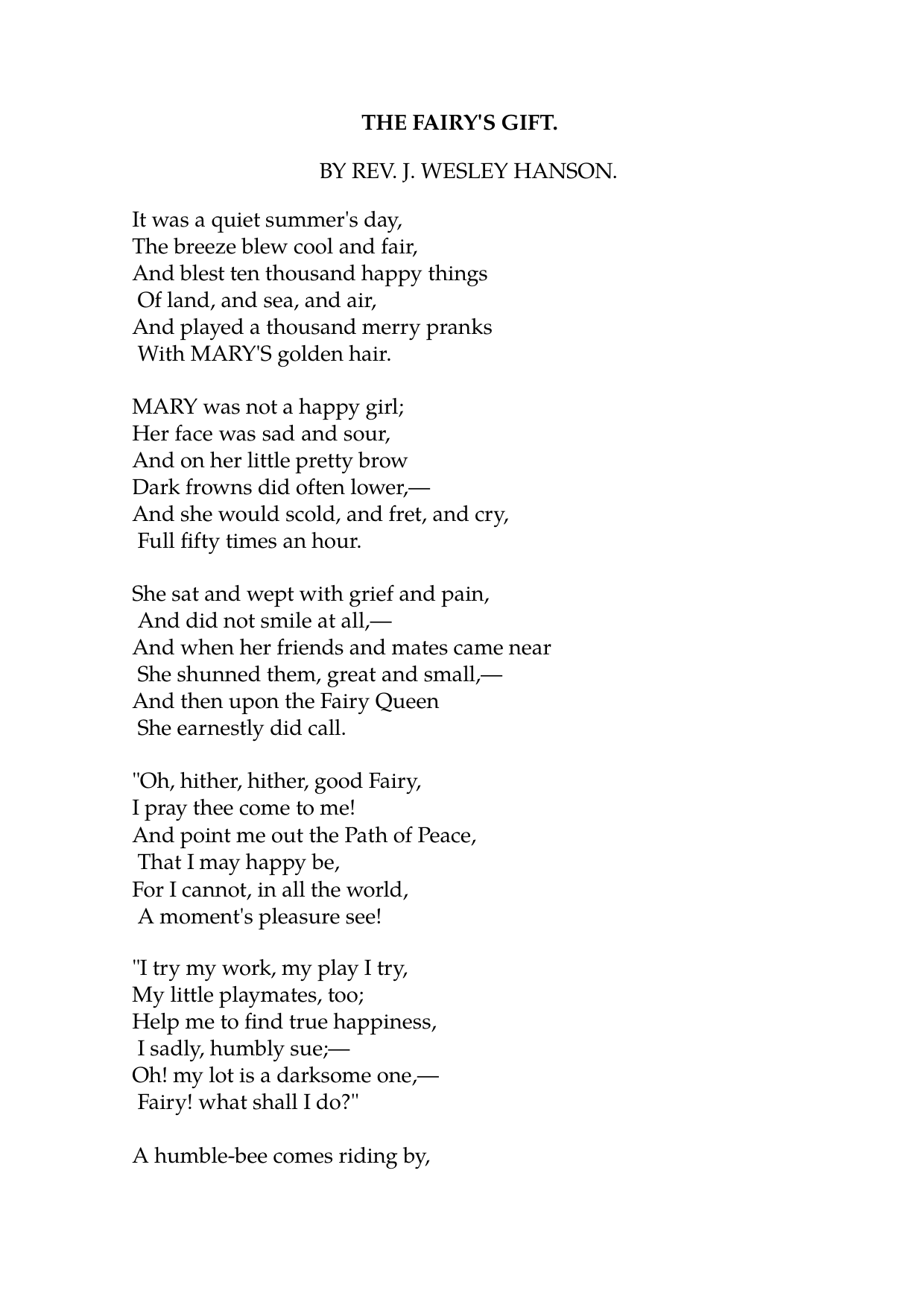

THE FAIRY'S GIFT.
BY REV. J. WESLEY HANSON.
It was a quiet summer's day,  The breeze blew cool and fair,
And blest ten thousand happy things  Of land, and sea, and air,
And played a thousand merry pranks  With MARY'S golden hair.

MARY was not a happy girl;  Her face was sad and sour,  And on her little pretty brow  Dark frowns did often lower,—
And she would scold, and fret, and cry,  Full fifty times an hour.

She sat and wept with grief and pain,  And did not smile at all,—
And when her friends and mates came near  She shunned them, great and small,—
And then upon the Fairy Queen  She earnestly did call.

"Oh, hither, hither, good Fairy,  I pray thee come to me!
And point me out the Path of Peace,  That I may happy be,
For I cannot, in all the world,  A moment's pleasure see!

"I try my work, my play I try,  My little playmates, too;
Help me to find true happiness,  I sadly, humbly sue;—
Oh! my lot is a darksome one,—  Fairy! what shall I do?"

A humble-bee comes riding by,